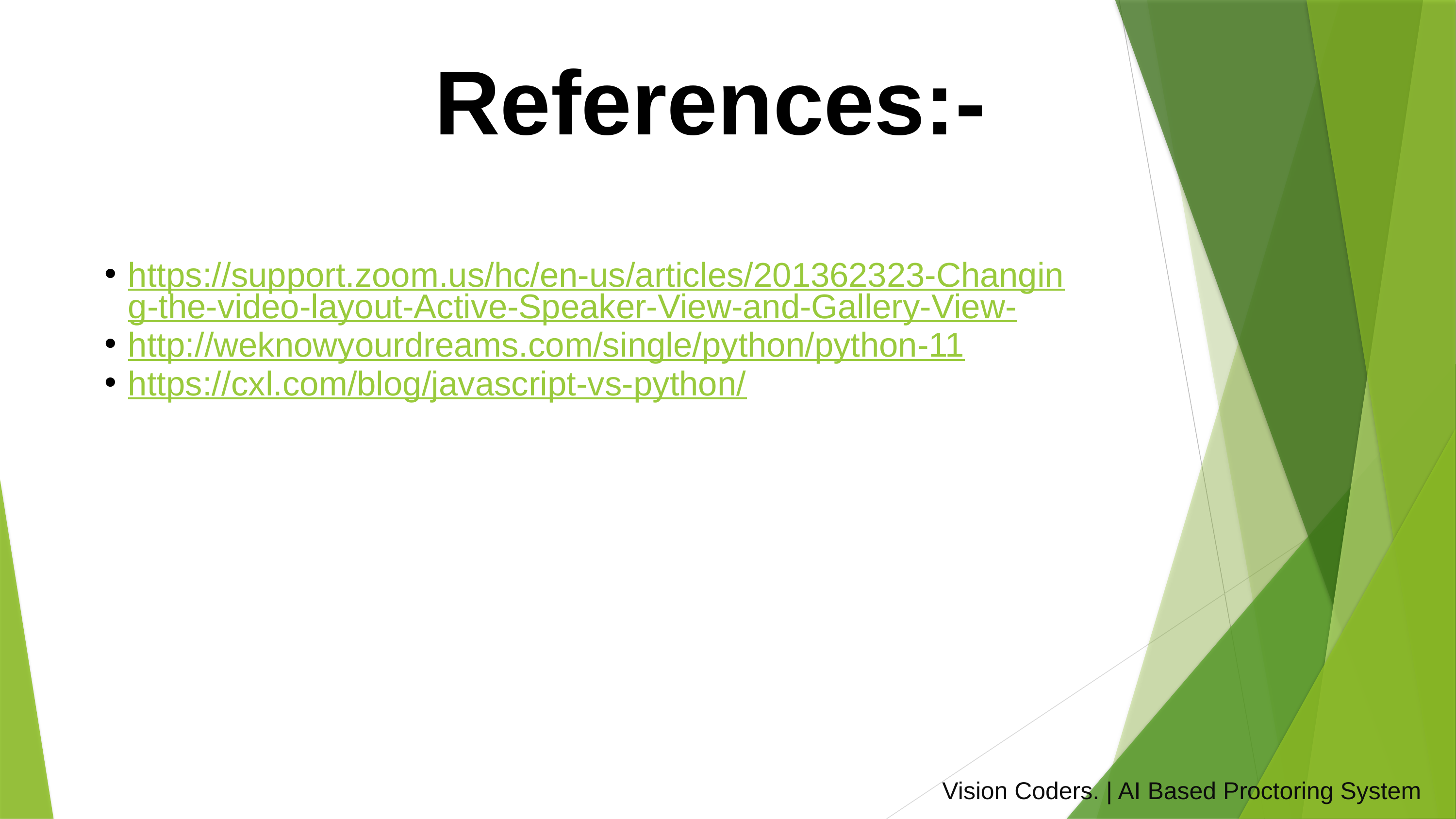

References:-
https://support.zoom.us/hc/en-us/articles/201362323-Changing-the-video-layout-Active-Speaker-View-and-Gallery-View-
http://weknowyourdreams.com/single/python/python-11
https://cxl.com/blog/javascript-vs-python/
Vision Coders. | AI Based Proctoring System